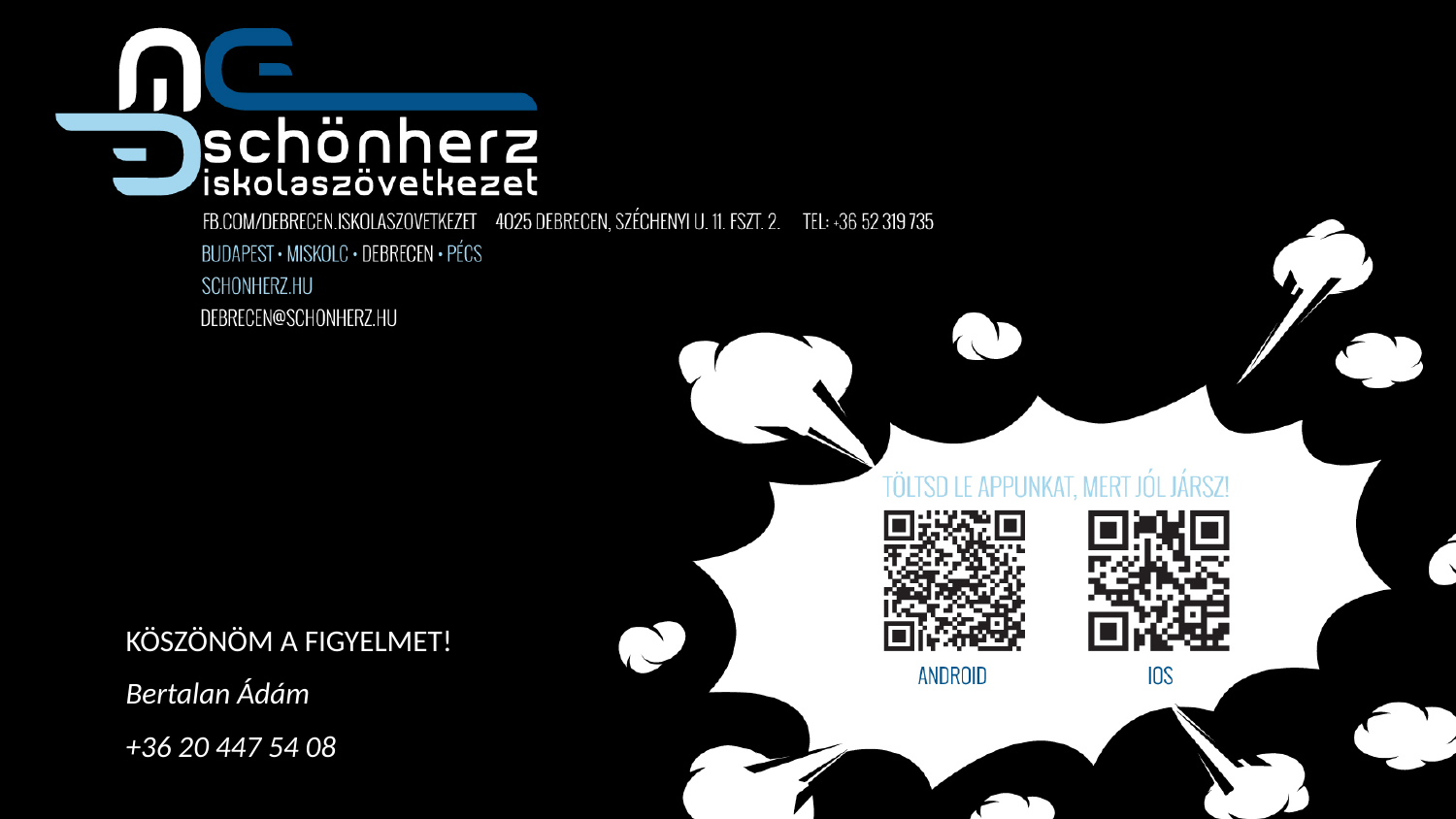

KÖSZÖNÖM A FIGYELMET!
Bertalan Ádám
+36 20 447 54 08